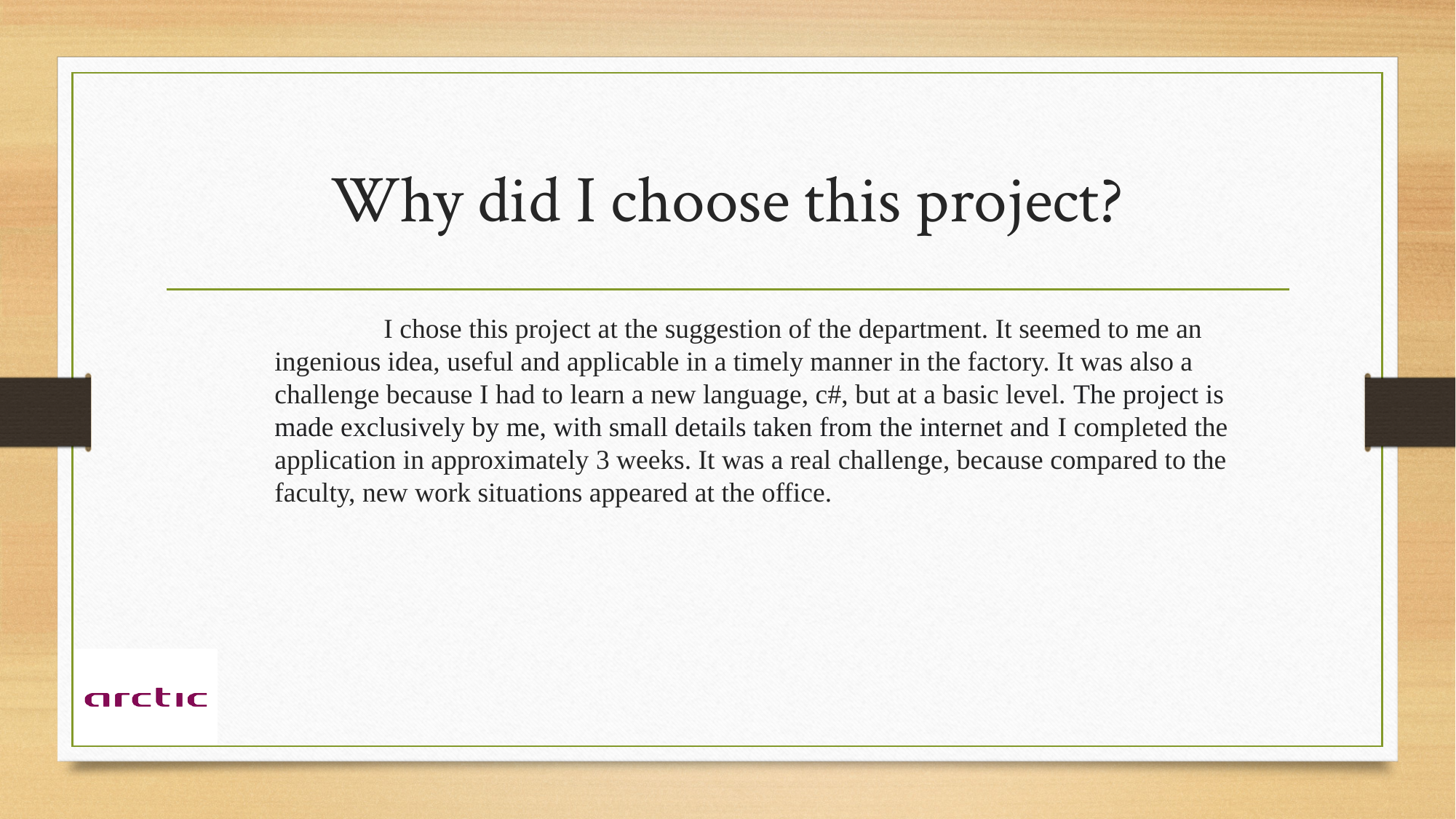

# Why did I choose this project?
 	I chose this project at the suggestion of the department. It seemed to me an ingenious idea, useful and applicable in a timely manner in the factory. It was also a challenge because I had to learn a new language, c#, but at a basic level. The project is made exclusively by me, with small details taken from the internet and I completed the application in approximately 3 weeks. It was a real challenge, because compared to the faculty, new work situations appeared at the office.